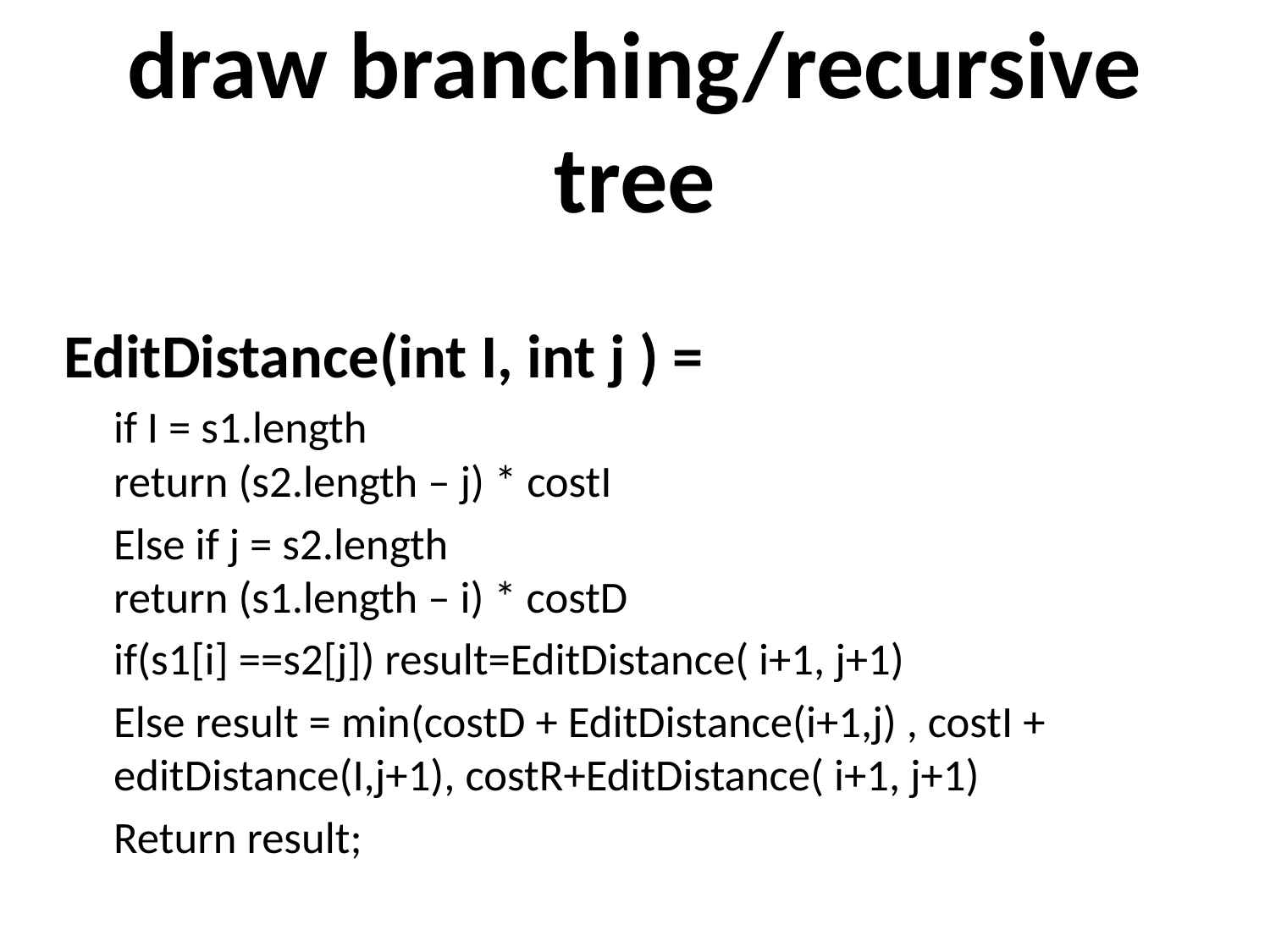

# draw branching/recursive tree
EditDistance(int I, int j ) =
if I = s1.length
	return (s2.length – j) * costI
Else if j = s2.length
	return (s1.length – i) * costD
if(s1[i] ==s2[j]) result=EditDistance( i+1, j+1)
Else result = min(costD + EditDistance(i+1,j) , costI + editDistance(I,j+1), costR+EditDistance( i+1, j+1)
Return result;